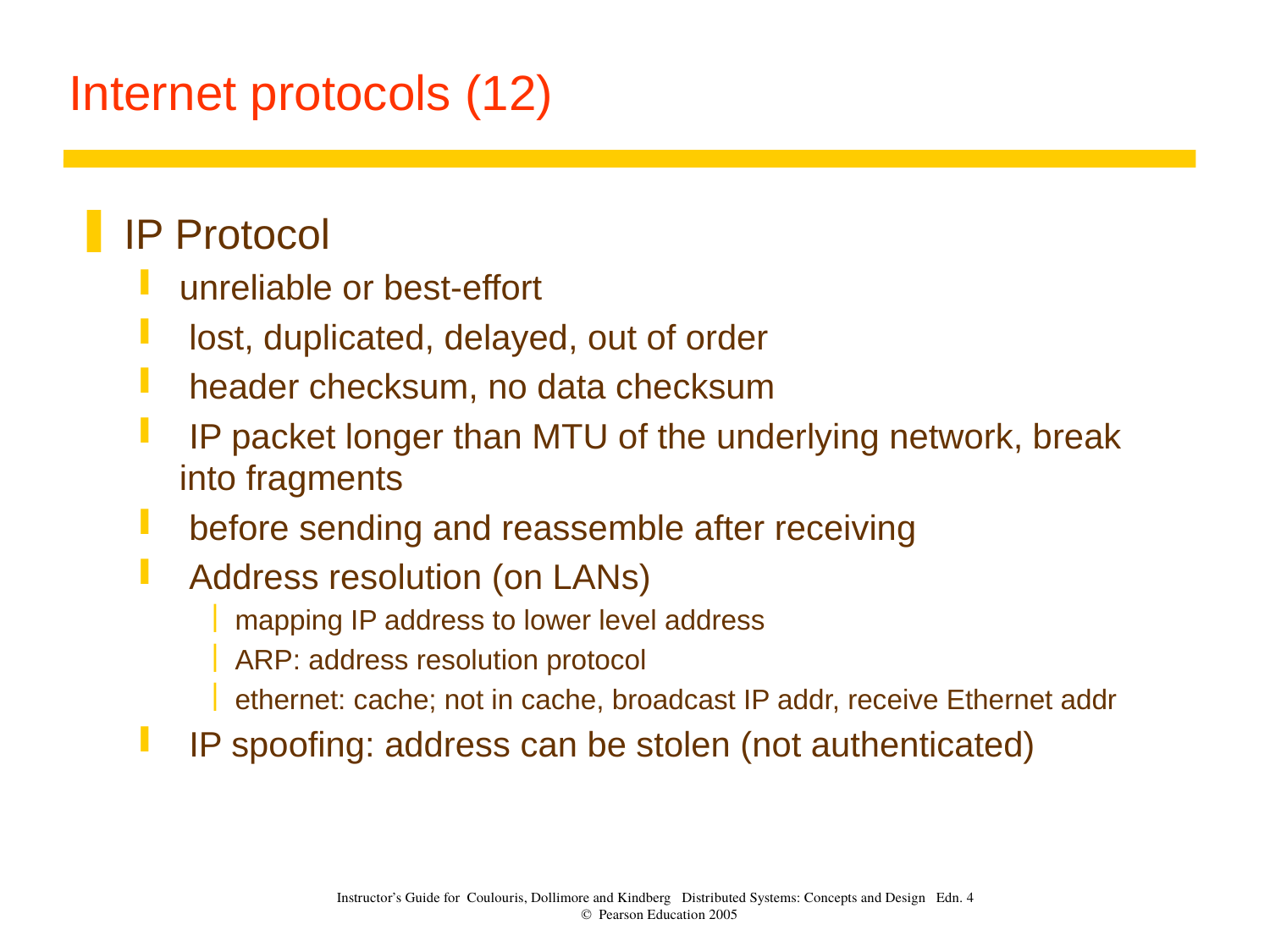

# Internet protocols (12)
IP Protocol
unreliable or best-effort
 lost, duplicated, delayed, out of order
 header checksum, no data checksum
 IP packet longer than MTU of the underlying network, break into fragments
 before sending and reassemble after receiving
 Address resolution (on LANs)
mapping IP address to lower level address
ARP: address resolution protocol
ethernet: cache; not in cache, broadcast IP addr, receive Ethernet addr
 IP spoofing: address can be stolen (not authenticated)

Instructor’s Guide for  Coulouris, Dollimore and Kindberg   Distributed Systems: Concepts and Design   Edn. 4
©  Pearson Education 2005